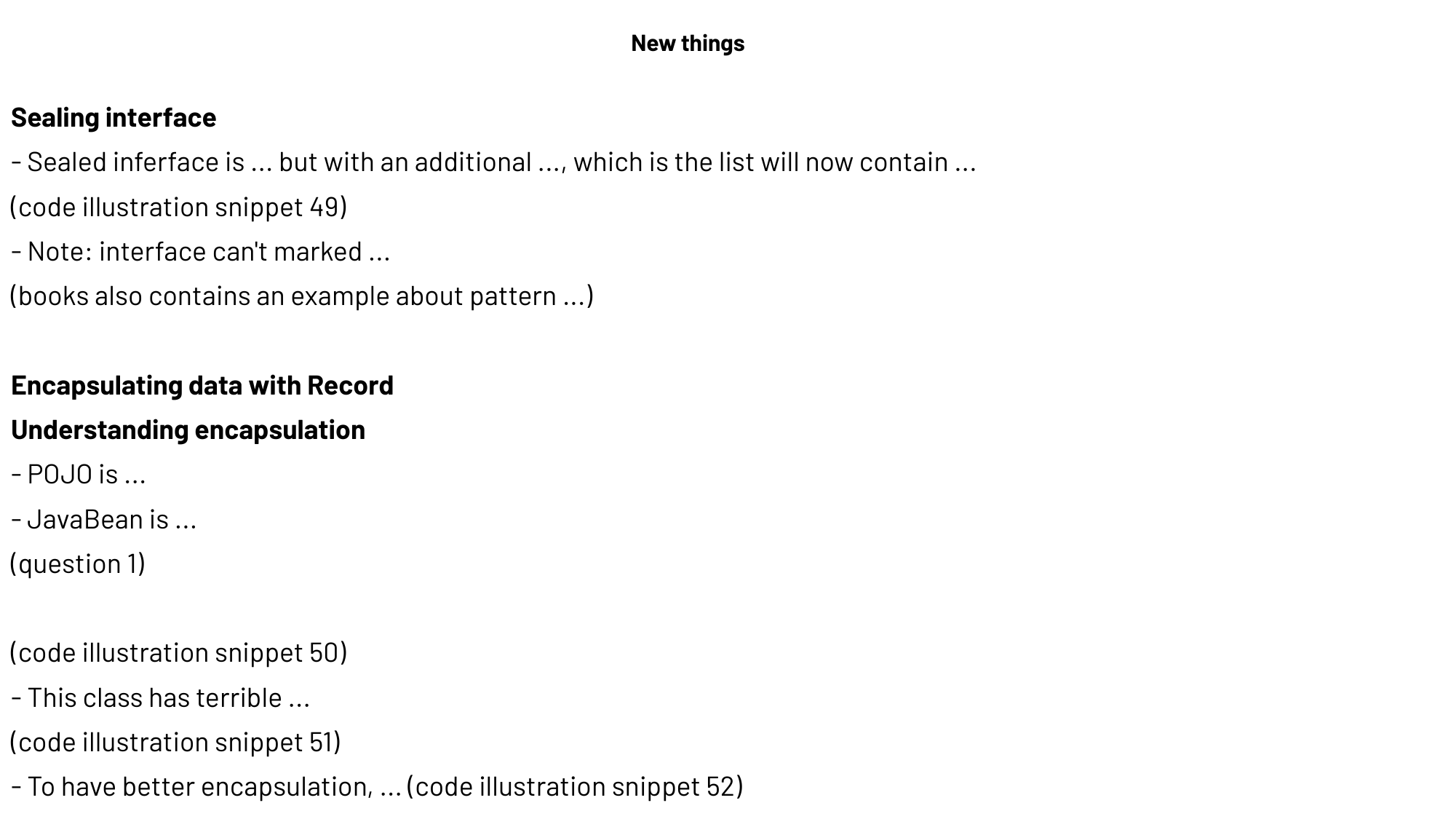

New things
Sealing interface
- Sealed inferface is ... but with an additional ..., which is the list will now contain ...
(code illustration snippet 49)
- Note: interface can't marked ...
(books also contains an example about pattern ...)

Encapsulating data with Record
Understanding encapsulation
- POJO is ...
- JavaBean is ...
(question 1)

(code illustration snippet 50)
- This class has terrible ...
(code illustration snippet 51)
- To have better encapsulation, ... (code illustration snippet 52)